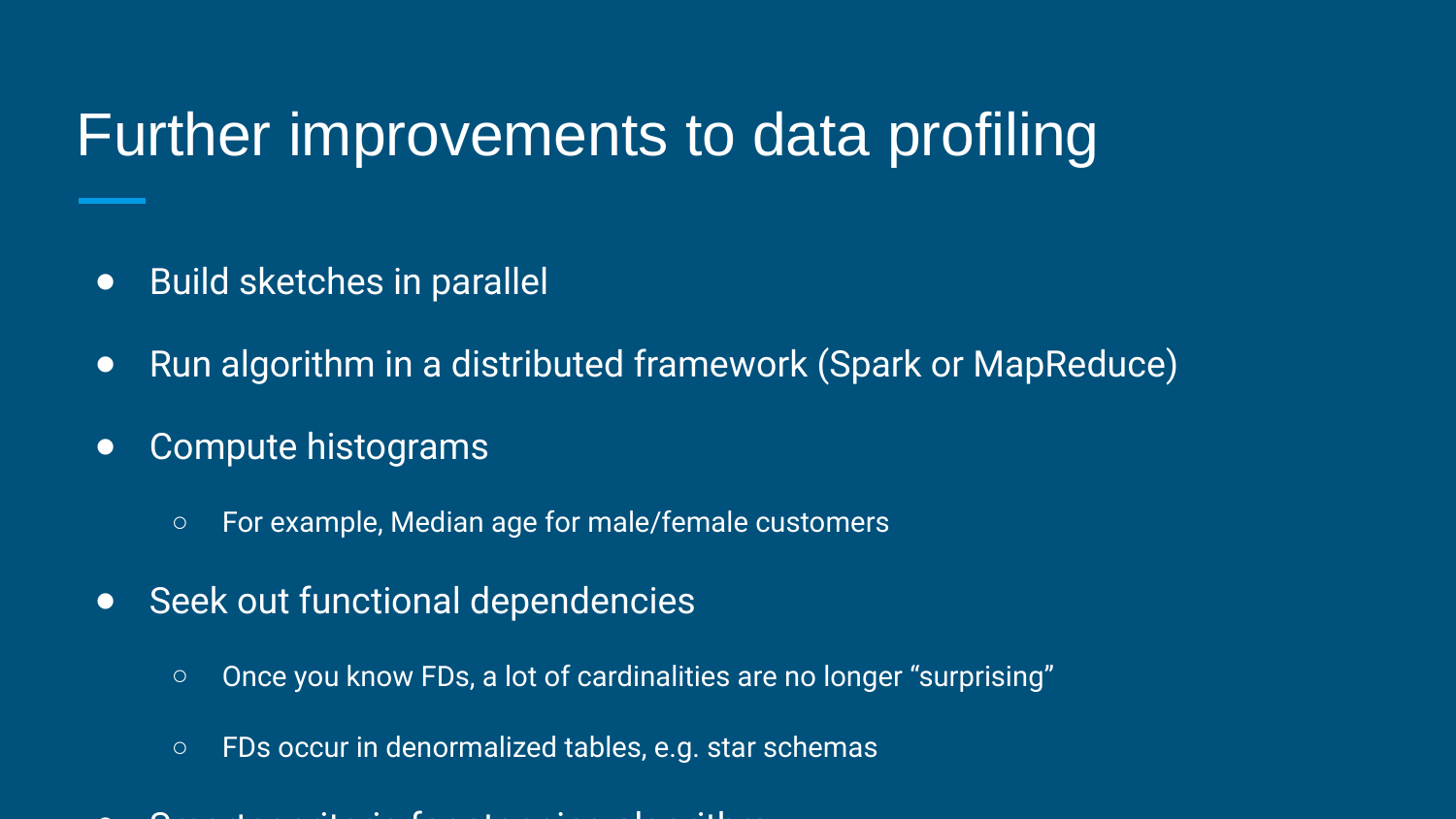

# Further improvements to data profiling
Build sketches in parallel
Run algorithm in a distributed framework (Spark or MapReduce)
Compute histograms
For example, Median age for male/female customers
Seek out functional dependencies
Once you know FDs, a lot of cardinalities are no longer “surprising”
FDs occur in denormalized tables, e.g. star schemas
Smarter criteria for stopping algorithm
Skew/heavy hitters. Are some values much more frequent than others?
Conditional cardinalities and functional dependencies
Does one partition of the data behave differently from others? (e.g. year=2005, state=LA)